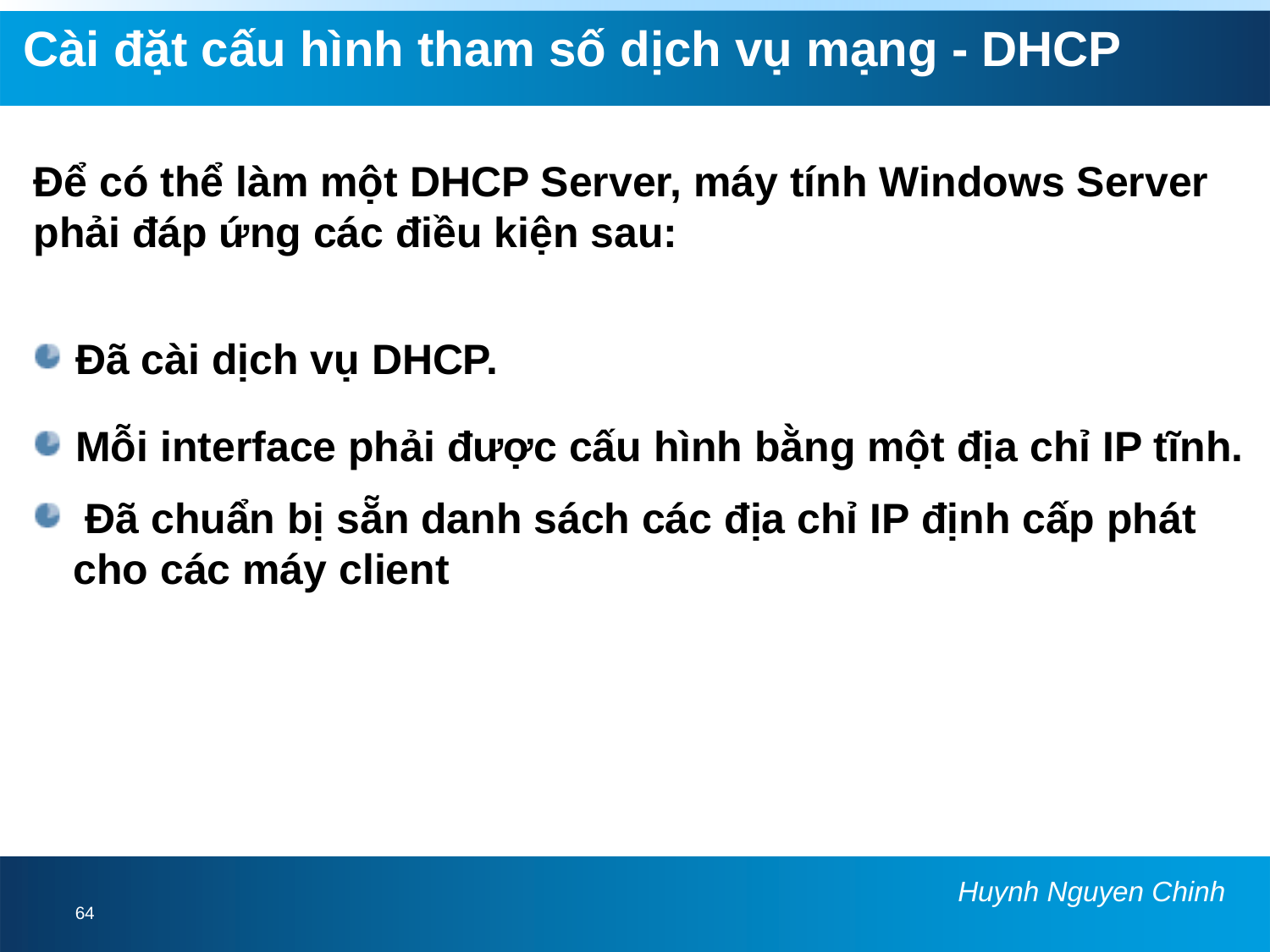

Cài đặt cấu hình tham số dịch vụ mạng - DHCP
Để có thể làm một DHCP Server, máy tính Windows Server phải đáp ứng các điều kiện sau:

 Đã cài dịch vụ DHCP.
 Mỗi interface phải được cấu hình bằng một địa chỉ IP tĩnh.
 Đã chuẩn bị sẵn danh sách các địa chỉ IP định cấp phát cho các máy client